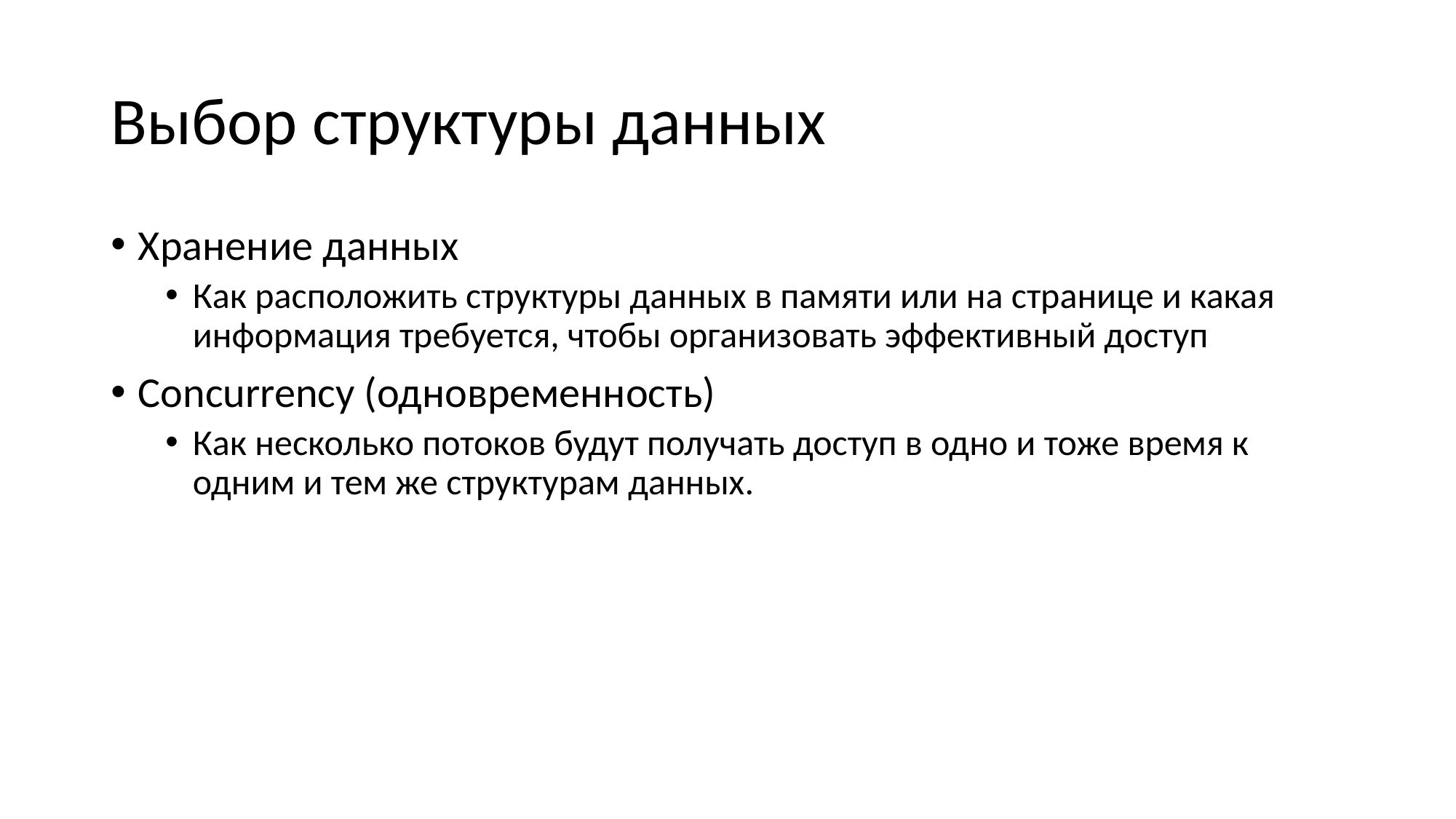

# Выбор структуры данных
Хранение данных
Как расположить структуры данных в памяти или на странице и какая информация требуется, чтобы организовать эффективный доступ
Concurrency (одновременность)
Как несколько потоков будут получать доступ в одно и тоже время к одним и тем же структурам данных.